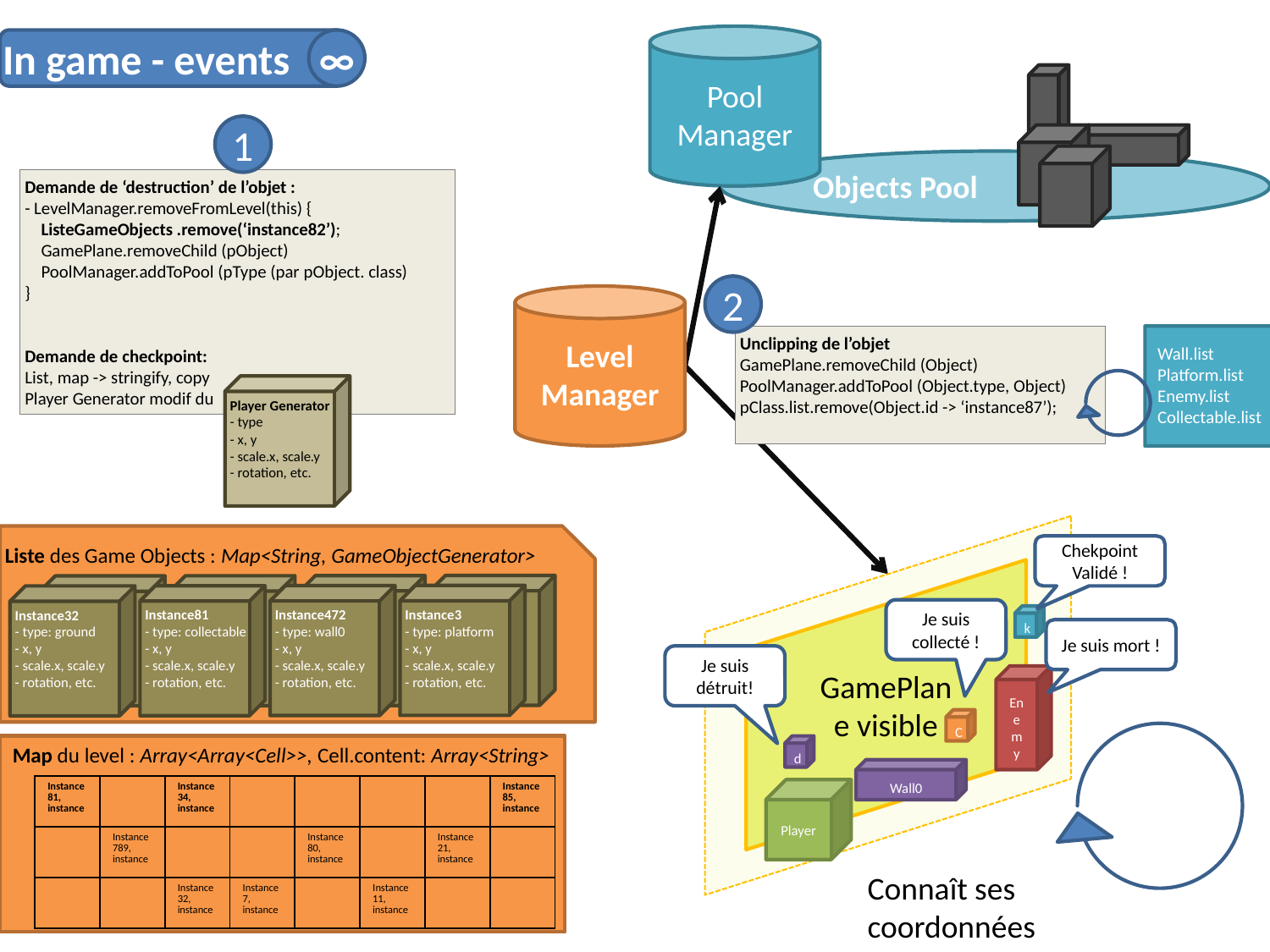

Pool
Manager

Objects Pool
In game - events
∞
1
Demande de ‘destruction’ de l’objet :
- LevelManager.removeFromLevel(this) {
    ListeGameObjects .remove(‘instance82’);
    GamePlane.removeChild (pObject)
    PoolManager.addToPool (pType (par pObject. class)
}

Demande de checkpoint:
List, map -> stringify, copy
Player Generator modif du
2
Unclipping de l’objet
GamePlane.removeChild (Object)
PoolManager.addToPool (Object.type, Object)
pClass.list.remove(Object.id -> ‘instance87’);

Level
Manager
Wall.list
Platform.list
Enemy.list
Collectable.list

Player Generator
- type
- x, y
- scale.x, scale.y
- rotation, etc.
GamePlane visible
Chekpoint Validé !
GamePlane visible
Je suis collecté !
k
Je suis mort !
Je suis détruit!
Enemy
C
d
Wall0
Player
Liste des Game Objects : Map<String, GameObjectGenerator>
Game Object Generator
- type
- x, y
- scale.x, scale.y
- rotation, etc.
Game Object Generator
- type
- x, y
- scale.x, scale.y
- rotation, etc.
Game Object Generator
- type
- x, y
- scale.x, scale.y
- rotation, etc.
Game Object Generator
- type
- x, y
- scale.x, scale.y
- rotation, etc.
Instance3
- type: platform
- x, y
- scale.x, scale.y
- rotation, etc.
Instance472
- type: wall0
- x, y
- scale.x, scale.y
- rotation, etc.
Instance81
- type: collectable
- x, y
- scale.x, scale.y
- rotation, etc.
Instance32
- type: ground
- x, y
- scale.x, scale.y
- rotation, etc.

Map du level : Array<Array<Cell>>, Cell.content: Array<String>
| Instance81, instance |  | Instance34, instance |  |  |  |  | Instance85, instance |
| --- | --- | --- | --- | --- | --- | --- | --- |
|  | Instance789, instance |  |  | Instance80, instance |  | Instance21, instance |  |
|  |  | Instance32, instance | Instance7, instance |  | Instance11, instance |  |  |
Connaît ses coordonnées